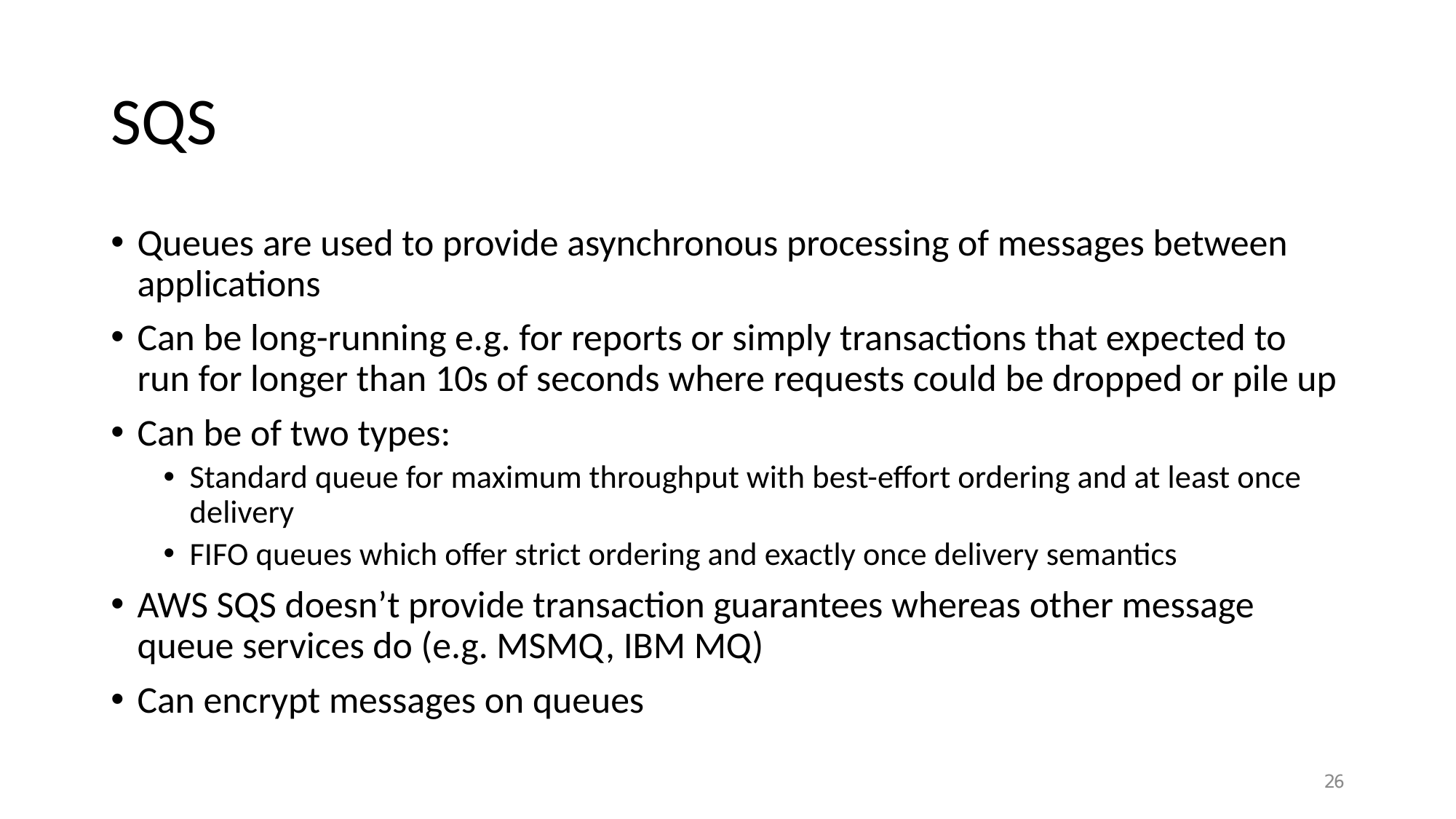

# SQS
Queues are used to provide asynchronous processing of messages between applications
Can be long-running e.g. for reports or simply transactions that expected to run for longer than 10s of seconds where requests could be dropped or pile up
Can be of two types:
Standard queue for maximum throughput with best-effort ordering and at least once delivery
FIFO queues which offer strict ordering and exactly once delivery semantics
AWS SQS doesn’t provide transaction guarantees whereas other message queue services do (e.g. MSMQ, IBM MQ)
Can encrypt messages on queues

26